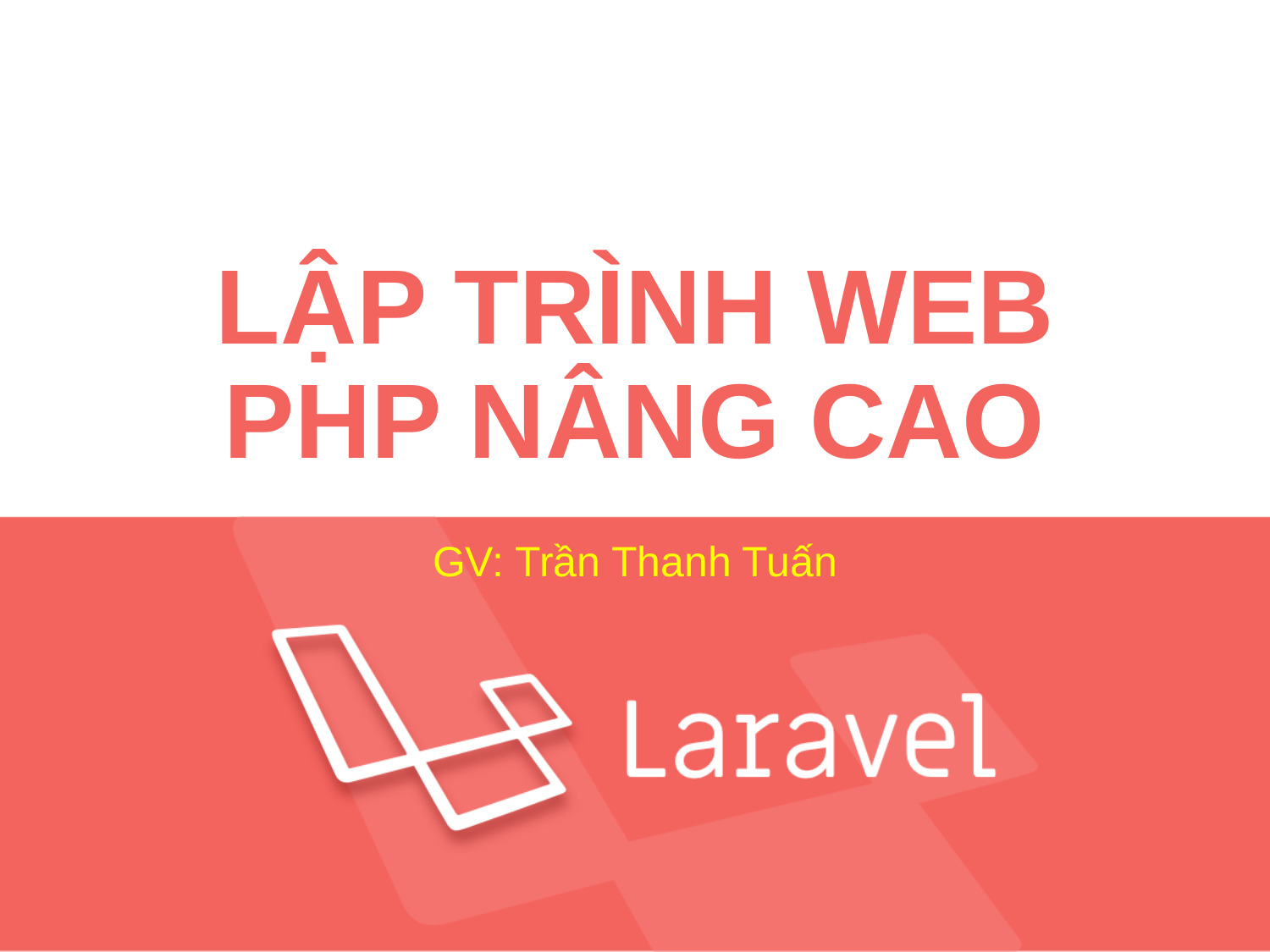

# LẬP TRÌNH WEB PHP NÂNG CAO
GV: Trần Thanh Tuấn